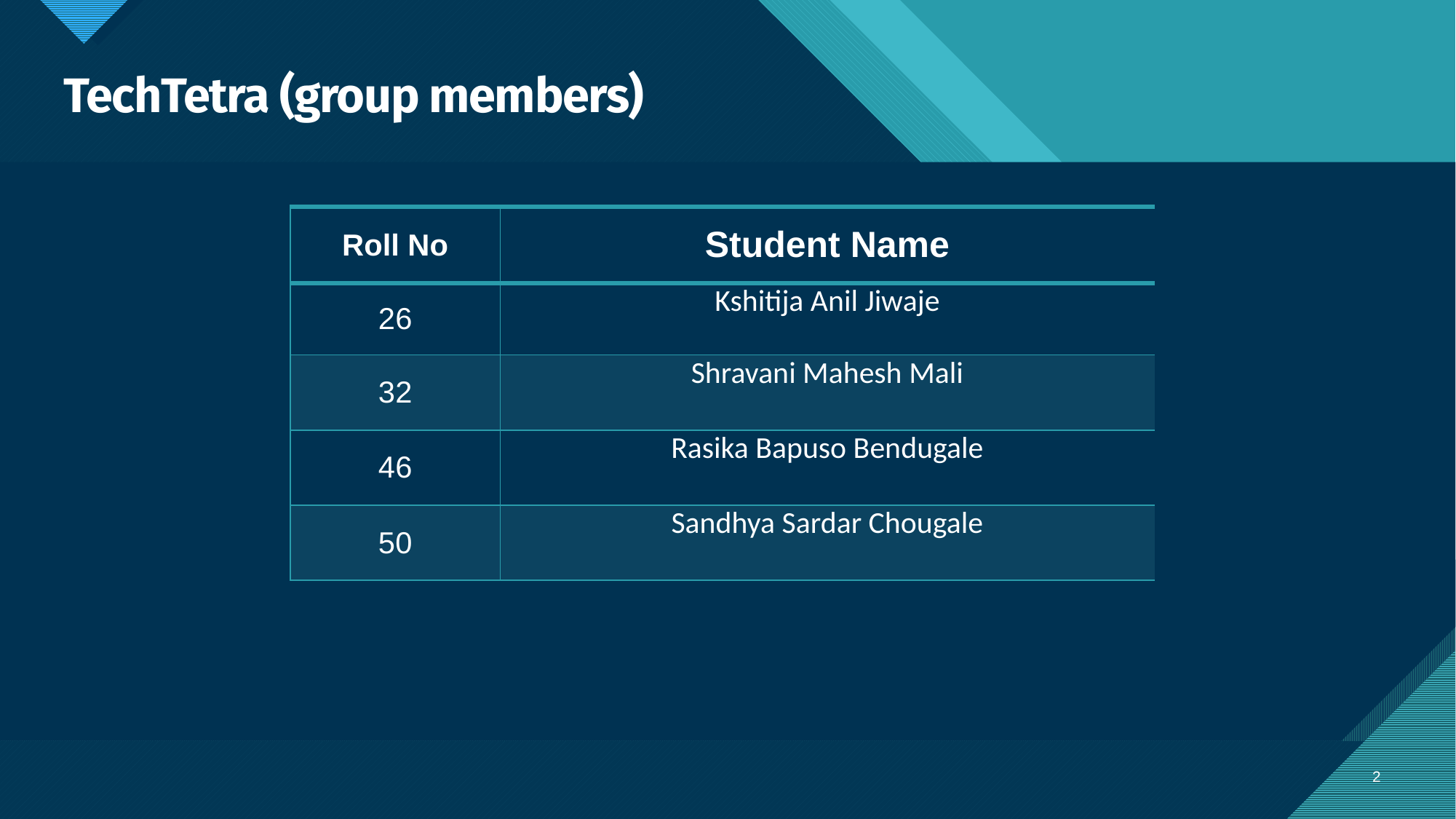

# TechTetra (group members)
| Roll No | Student Name |
| --- | --- |
| 26 | Kshitija Anil Jiwaje |
| 32 | Shravani Mahesh Mali |
| 46 | Rasika Bapuso Bendugale |
| 50 | Sandhya Sardar Chougale |
2